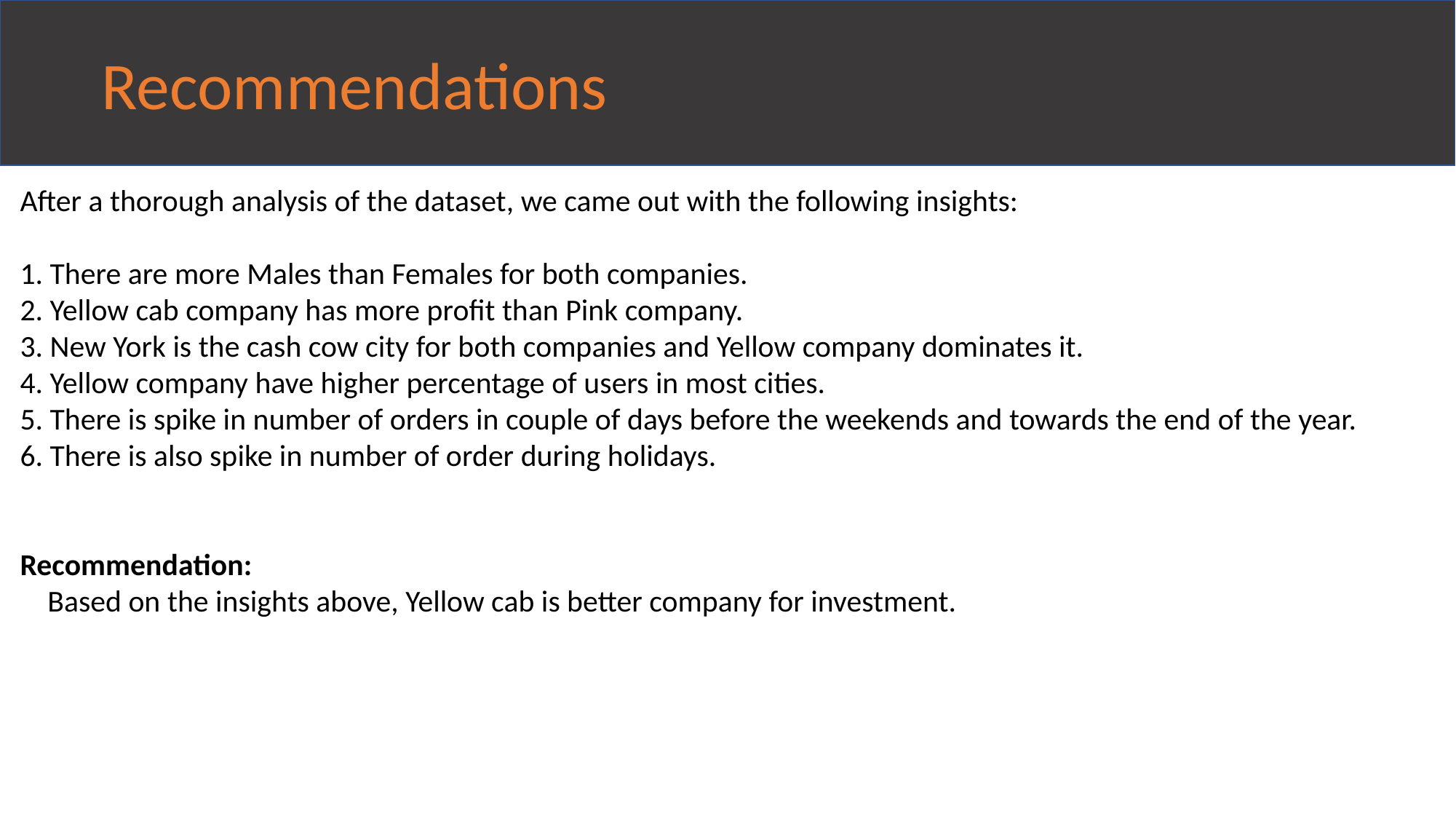

Recommendations
After a thorough analysis of the dataset, we came out with the following insights:

1. There are more Males than Females for both companies.
2. Yellow cab company has more profit than Pink company.
3. New York is the cash cow city for both companies and Yellow company dominates it.
4. Yellow company have higher percentage of users in most cities.
5. There is spike in number of orders in couple of days before the weekends and towards the end of the year.
6. There is also spike in number of order during holidays.

Recommendation:
    Based on the insights above, Yellow cab is better company for investment.